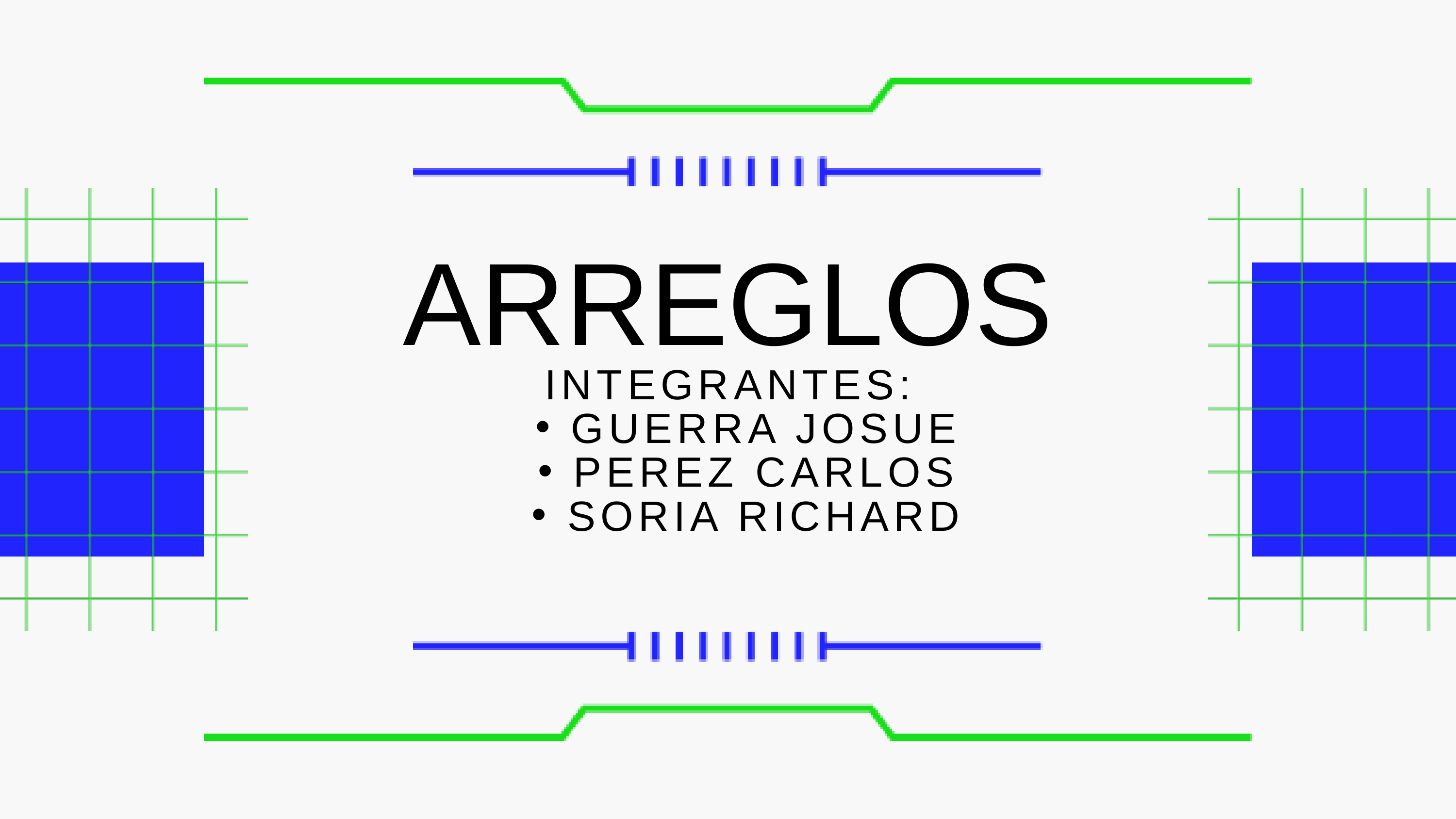

ARREGLOS

INTEGRANTES:
GUERRA JOSUE
PEREZ CARLOS
SORIA RICHARD